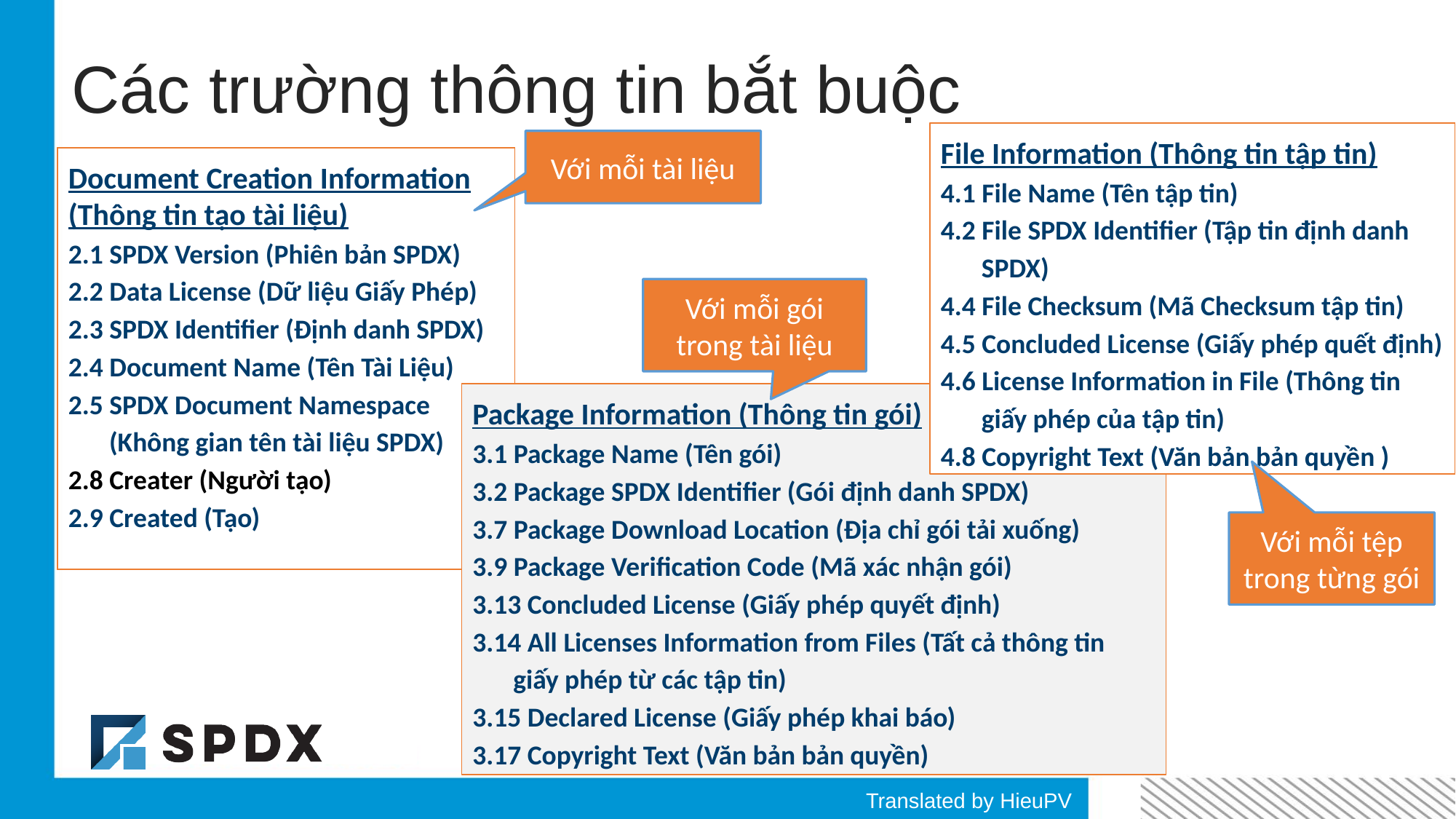

Các trường thông tin bắt buộc
File Information (Thông tin tập tin)
4.1 File Name (Tên tập tin)
4.2 File SPDX Identifier (Tập tin định danh SPDX)
4.4 File Checksum (Mã Checksum tập tin)
4.5 Concluded License (Giấy phép quết định)
4.6 License Information in File (Thông tin giấy phép của tập tin)
4.8 Copyright Text (Văn bản bản quyền )
Với mỗi tài liệu
Document Creation Information
(Thông tin tạo tài liệu)
2.1 SPDX Version (Phiên bản SPDX)
2.2 Data License (Dữ liệu Giấy Phép)
2.3 SPDX Identifier (Định danh SPDX)
2.4 Document Name (Tên Tài Liệu)
2.5 SPDX Document Namespace (Không gian tên tài liệu SPDX)
2.8 Creater (Người tạo)
2.9 Created (Tạo)
Với mỗi gói trong tài liệu
Package Information (Thông tin gói)
3.1 Package Name (Tên gói)
3.2 Package SPDX Identifier (Gói định danh SPDX)
3.7 Package Download Location (Địa chỉ gói tải xuống)
3.9 Package Verification Code (Mã xác nhận gói)
3.13 Concluded License (Giấy phép quyết định)
3.14 All Licenses Information from Files (Tất cả thông tin giấy phép từ các tập tin)
3.15 Declared License (Giấy phép khai báo)
3.17 Copyright Text (Văn bản bản quyền)
Với mỗi tệp trong từng gói